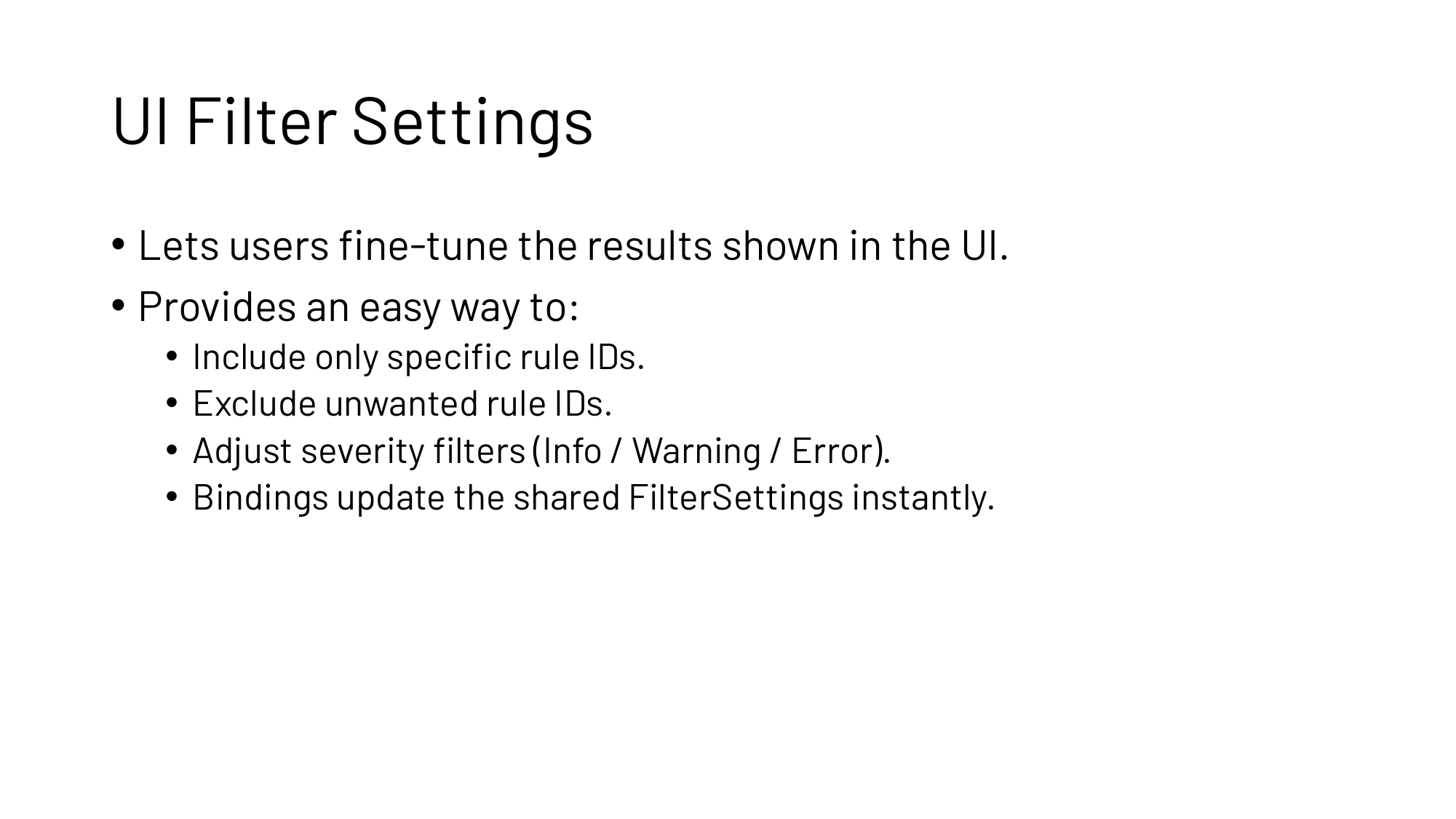

# UI Filter Settings
Lets users fine-tune the results shown in the UI.
Provides an easy way to:
Include only specific rule IDs.
Exclude unwanted rule IDs.
Adjust severity filters (Info / Warning / Error).
Bindings update the shared FilterSettings instantly.